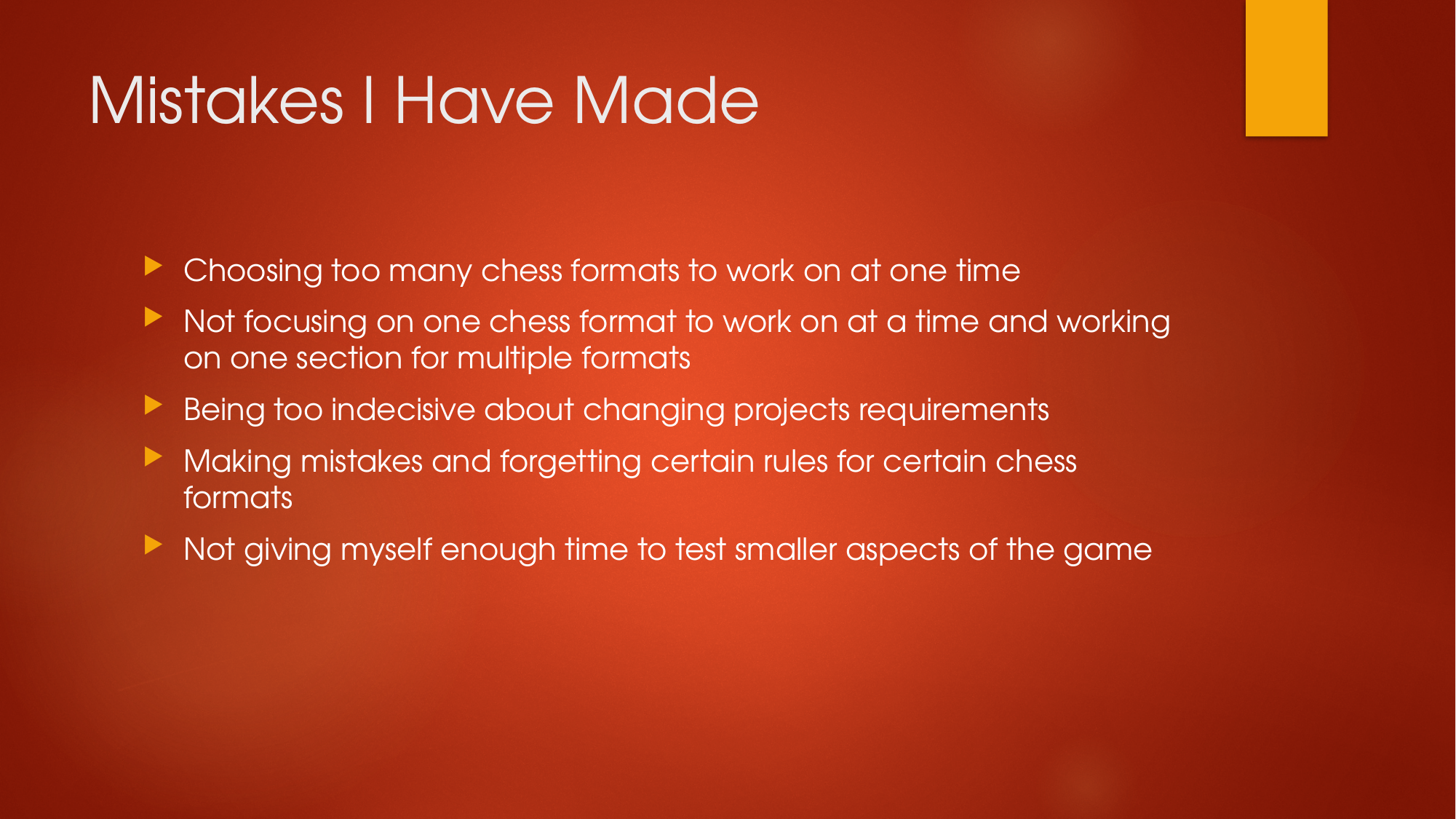

# Mistakes I Have Made
Choosing too many chess formats to work on at one time
Not focusing on one chess format to work on at a time and working on one section for multiple formats
Being too indecisive about changing projects requirements
Making mistakes and forgetting certain rules for certain chess formats
Not giving myself enough time to test smaller aspects of the game